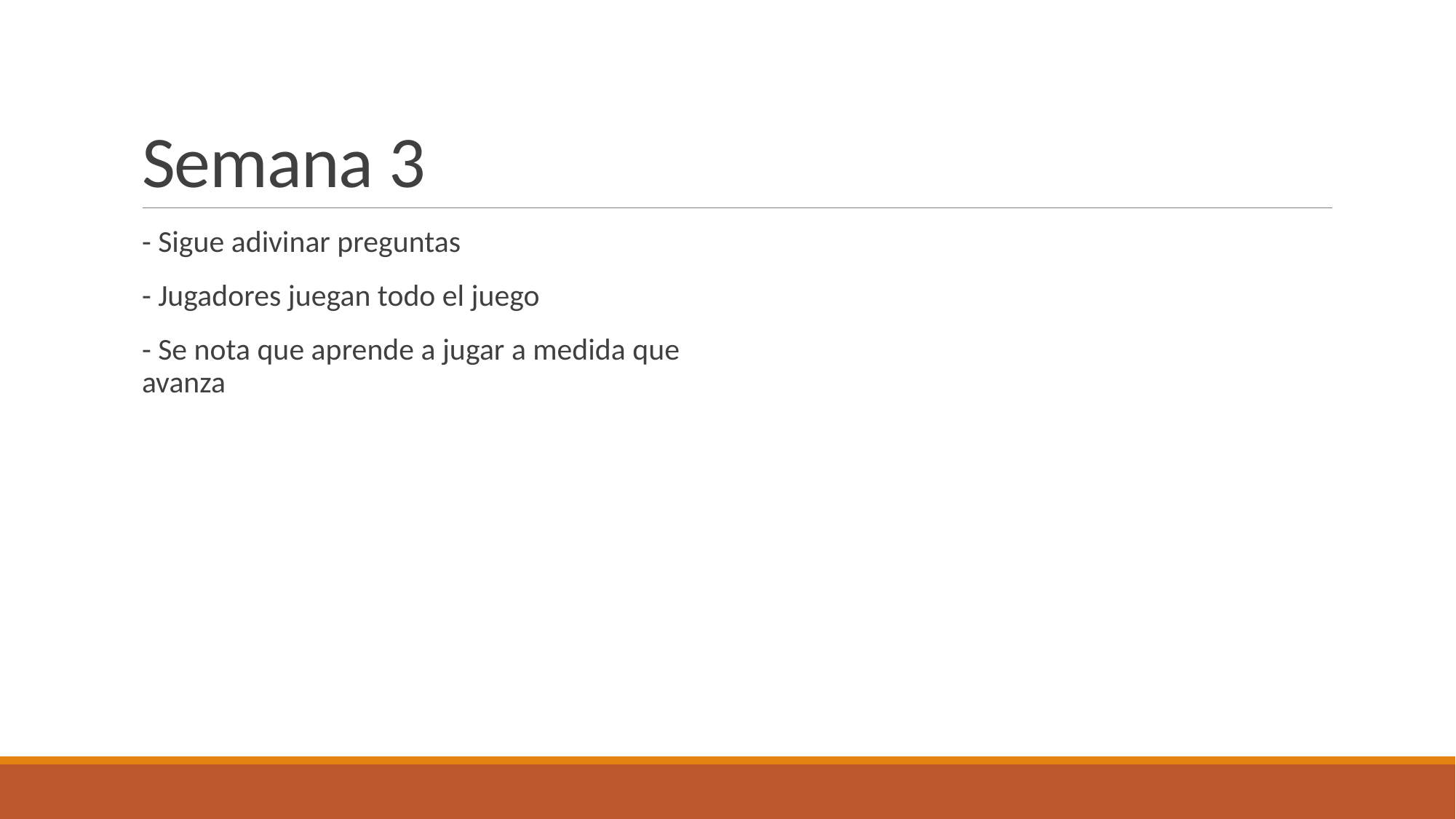

# Semana 3
- Sigue adivinar preguntas
- Jugadores juegan todo el juego
- Se nota que aprende a jugar a medida que avanza